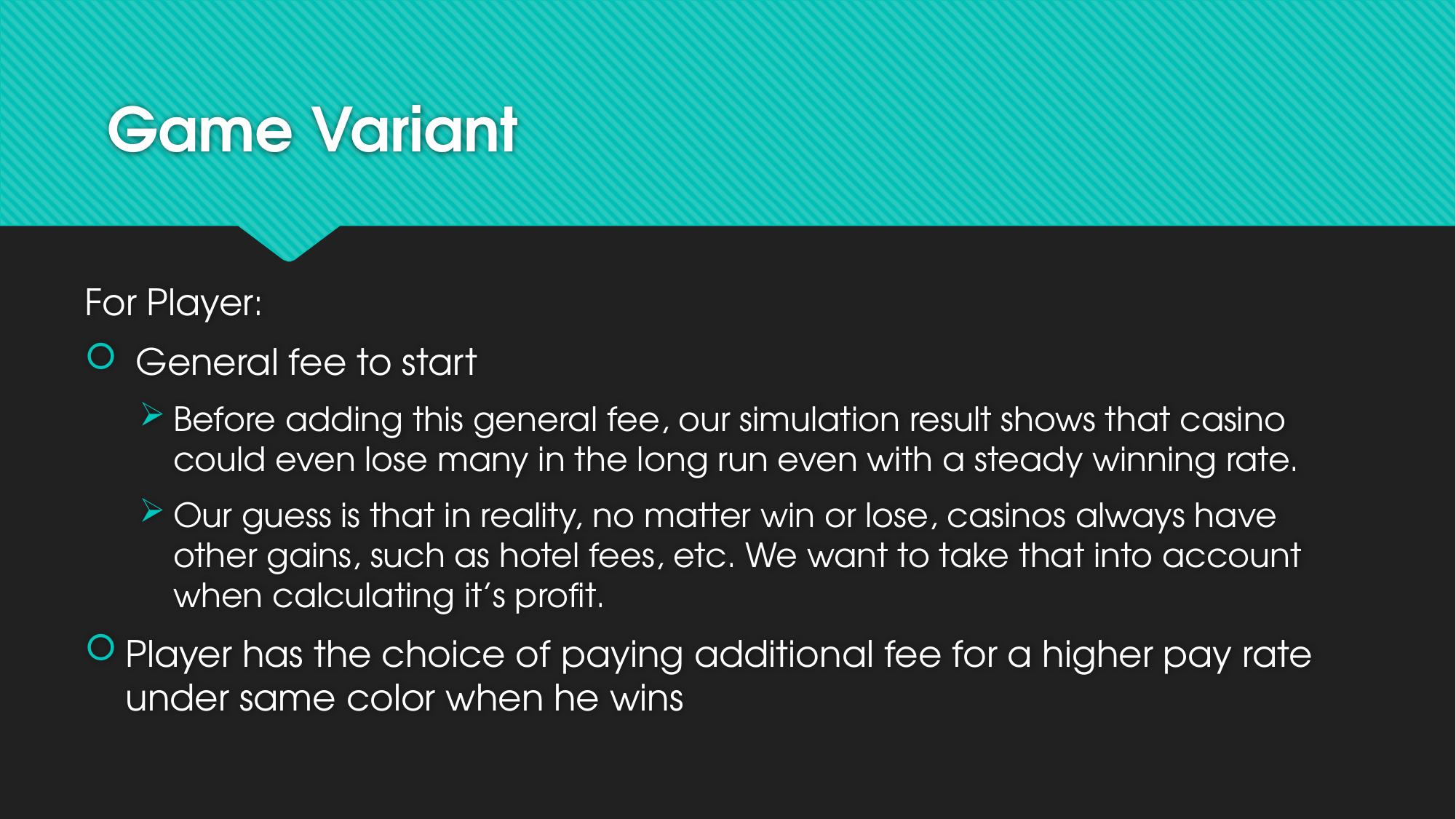

# Game Variant
For Player:
 General fee to start
Before adding this general fee, our simulation result shows that casino could even lose many in the long run even with a steady winning rate.
Our guess is that in reality, no matter win or lose, casinos always have  other gains, such as hotel fees, etc. We want to take that into account when calculating it’s profit.
Player has the choice of paying additional fee for a higher pay rate under same color when he wins